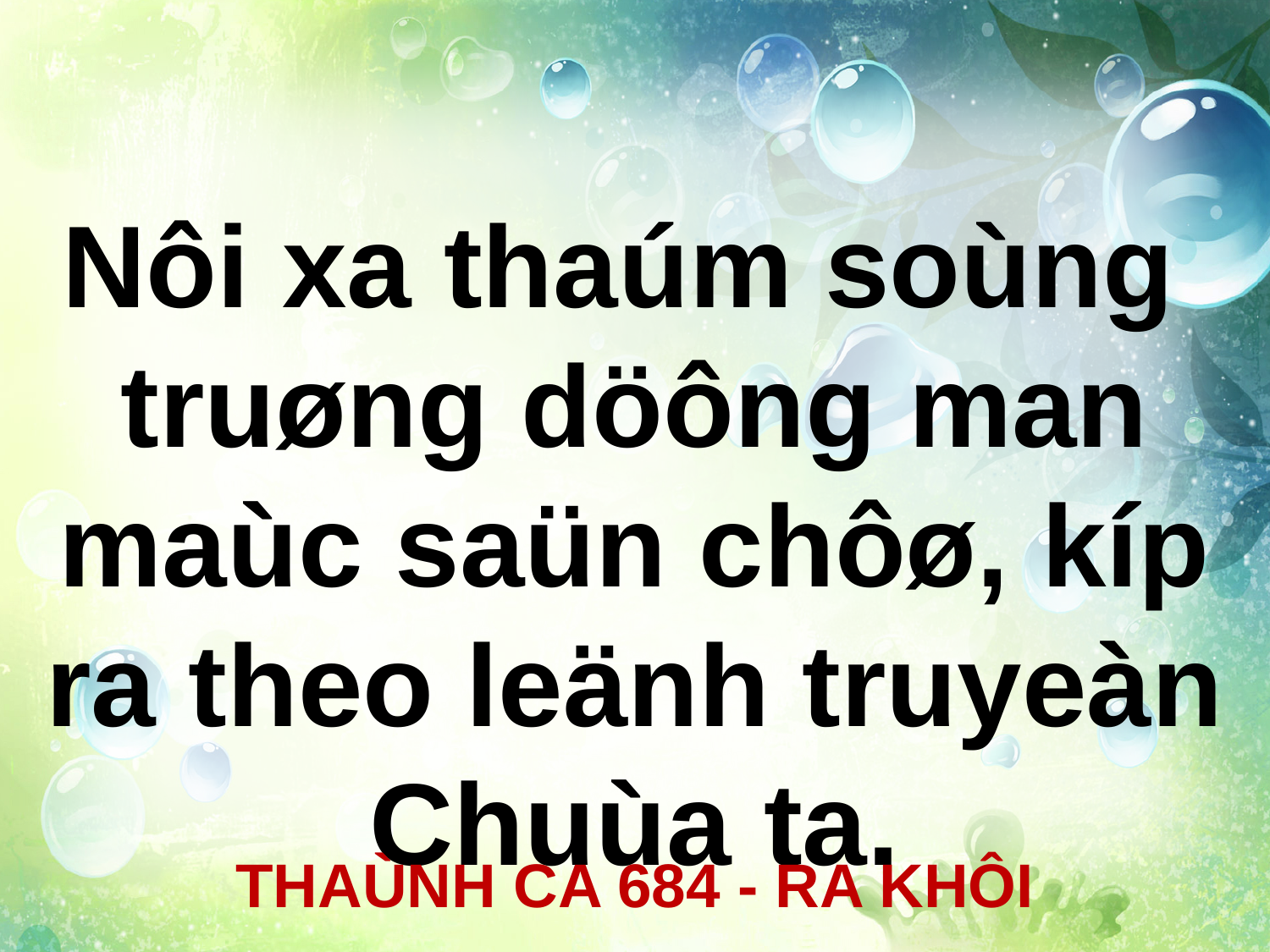

Nôi xa thaúm soùng
truøng döông man maùc saün chôø, kíp ra theo leänh truyeàn Chuùa ta.
THAÙNH CA 684 - RA KHÔI